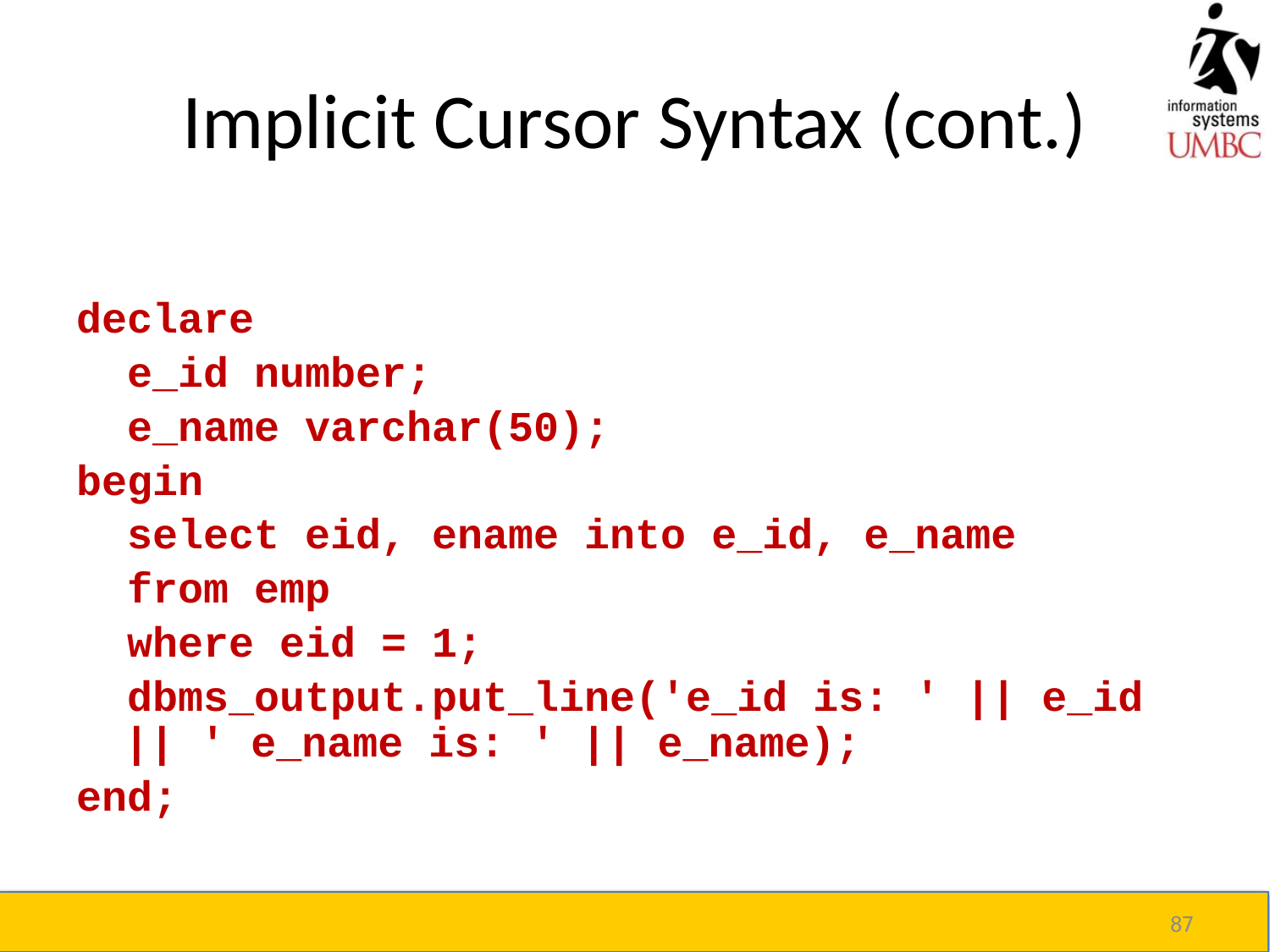

# Implicit Cursor Syntax (cont.)

declare
  e_id number;
  e_name varchar(50);
begin
  select eid, ename into e_id, e_name
  from emp
  where eid = 1;
  dbms_output.put_line('e_id is: ' || e_id || ' e_name is: ' || e_name);
end;

87